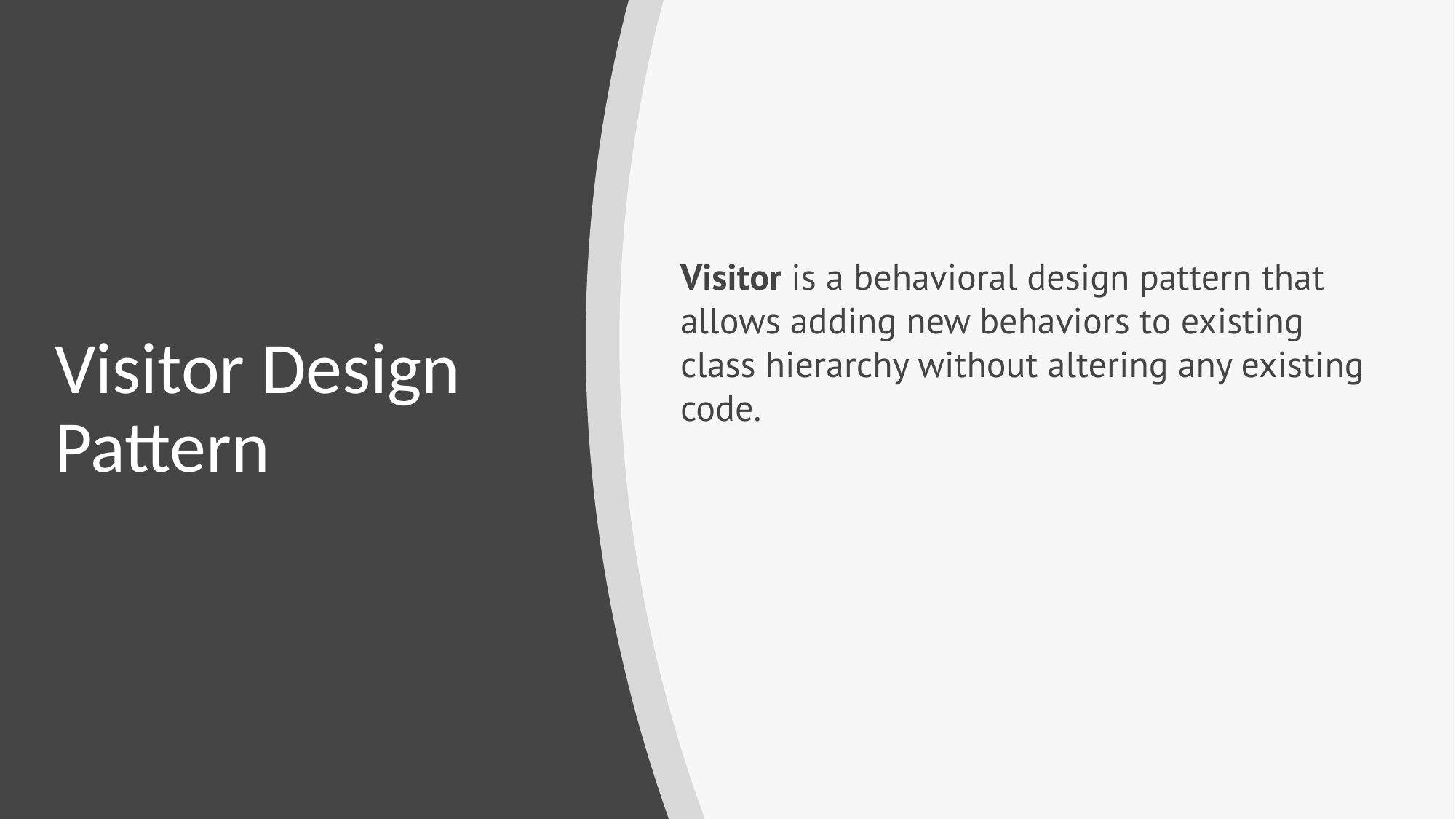

# Visitor Design Pattern
Visitor is a behavioral design pattern that allows adding new behaviors to existing class hierarchy without altering any existing code.